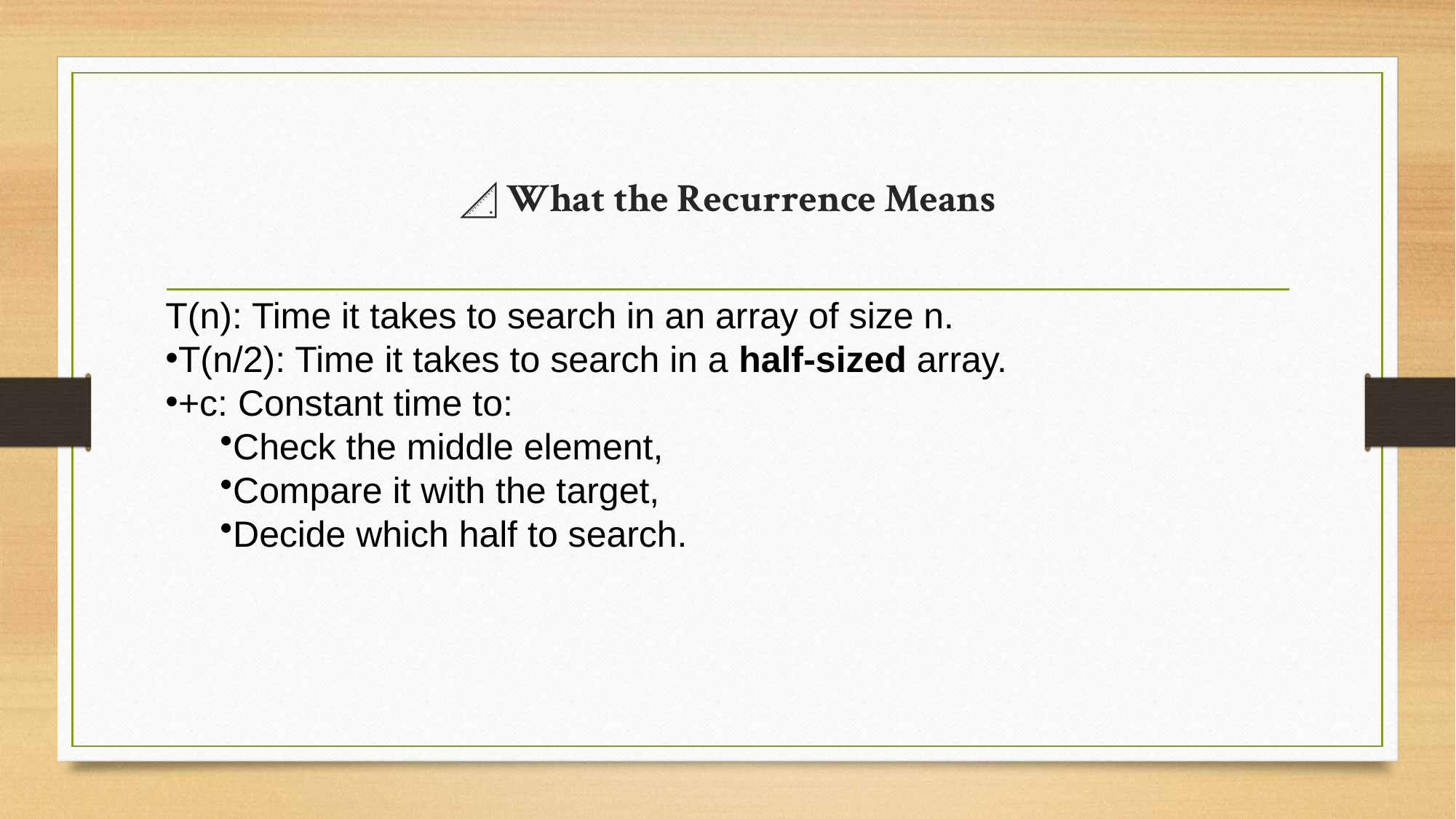

# 📐 What the Recurrence Means
T(n): Time it takes to search in an array of size n.
T(n/2): Time it takes to search in a half-sized array.
+c: Constant time to:
Check the middle element,
Compare it with the target,
Decide which half to search.